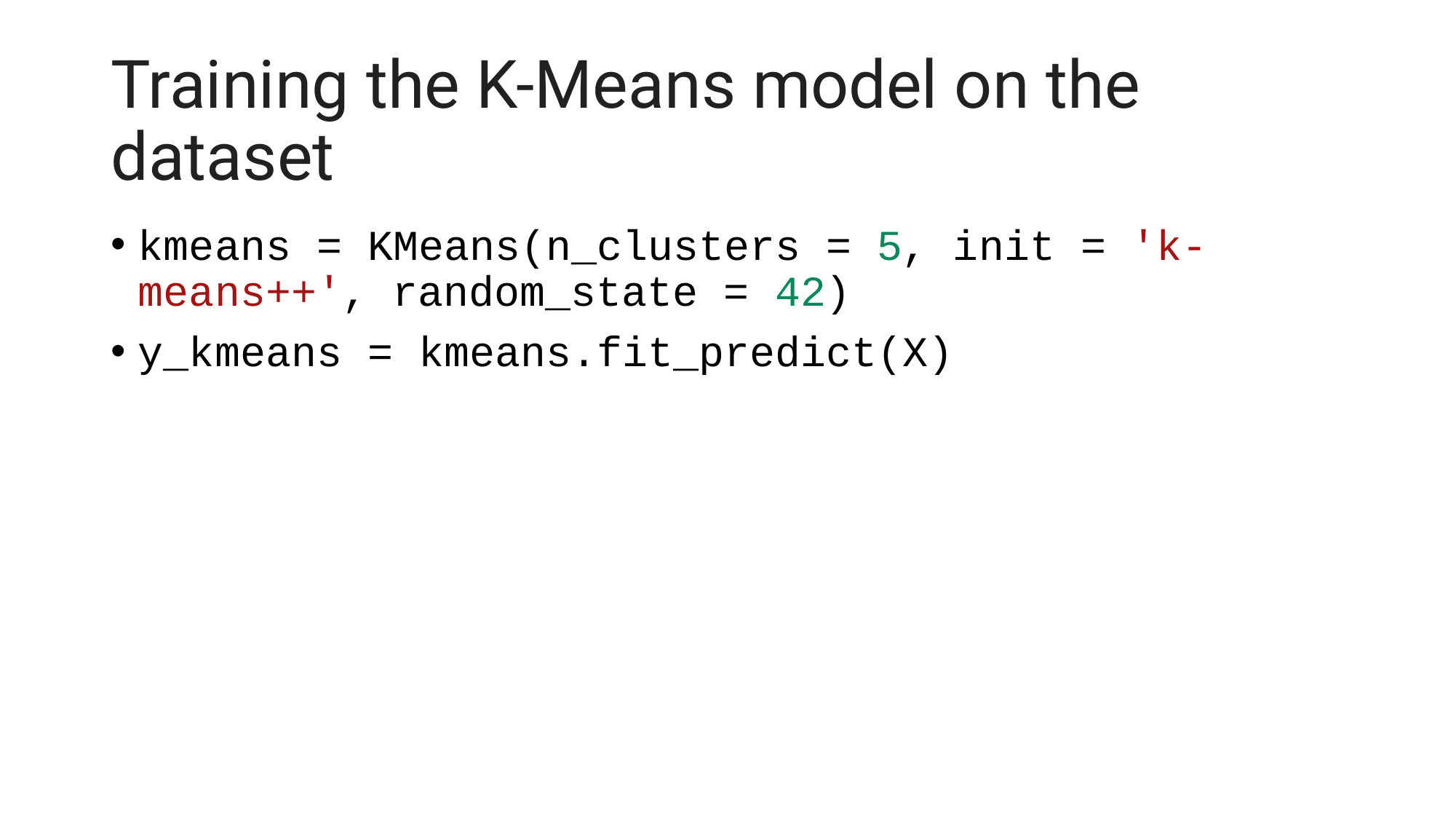

# Training the K-Means model on the dataset
kmeans = KMeans(n_clusters = 5, init = 'k-means++', random_state = 42)
y_kmeans = kmeans.fit_predict(X)